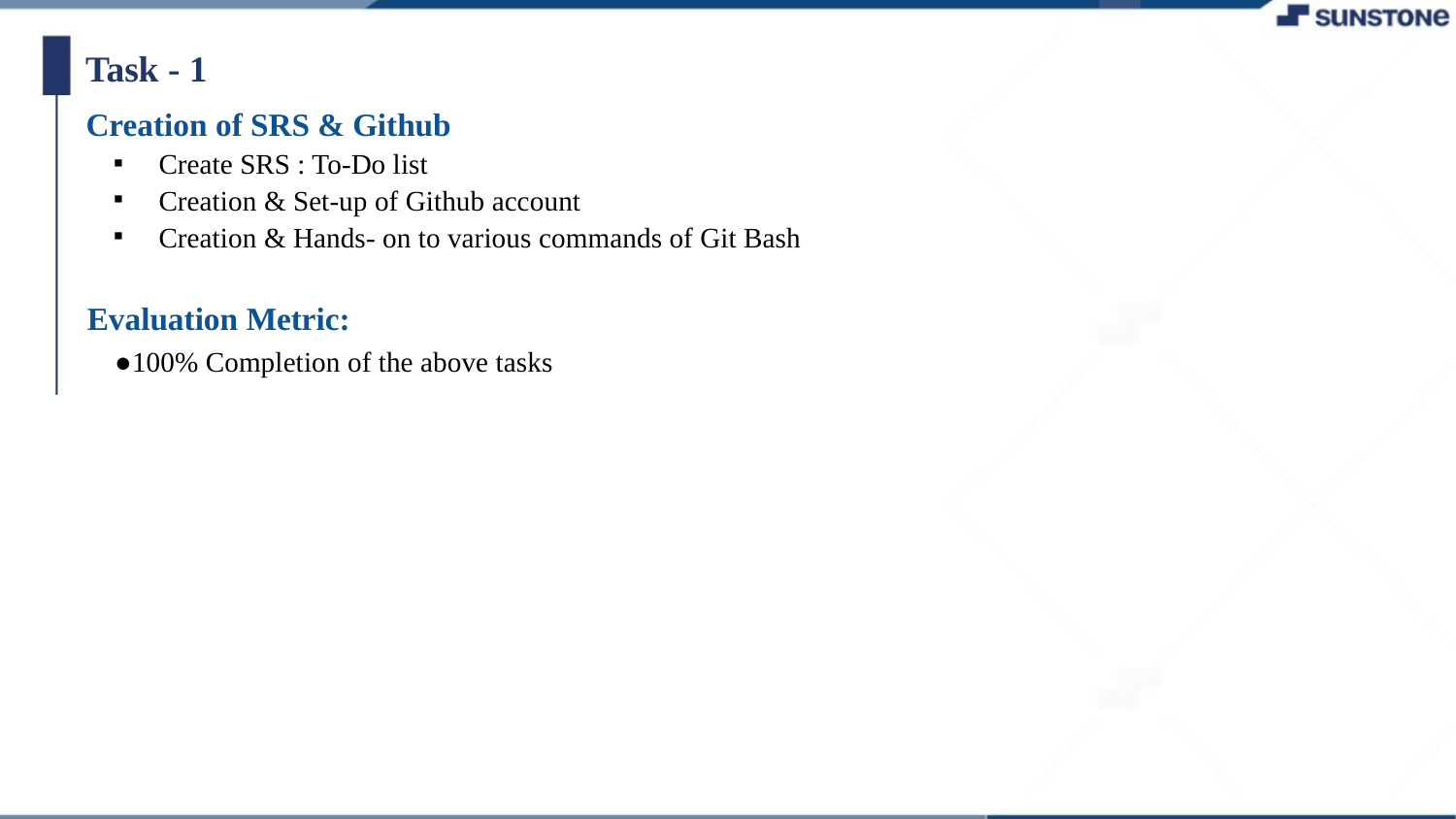

Task - 1
Creation of SRS & Github
Create SRS : To-Do list
Creation & Set-up of Github account
Creation & Hands- on to various commands of Git Bash
▪
▪
▪
Evaluation Metric:
●100% Completion of the above tasks